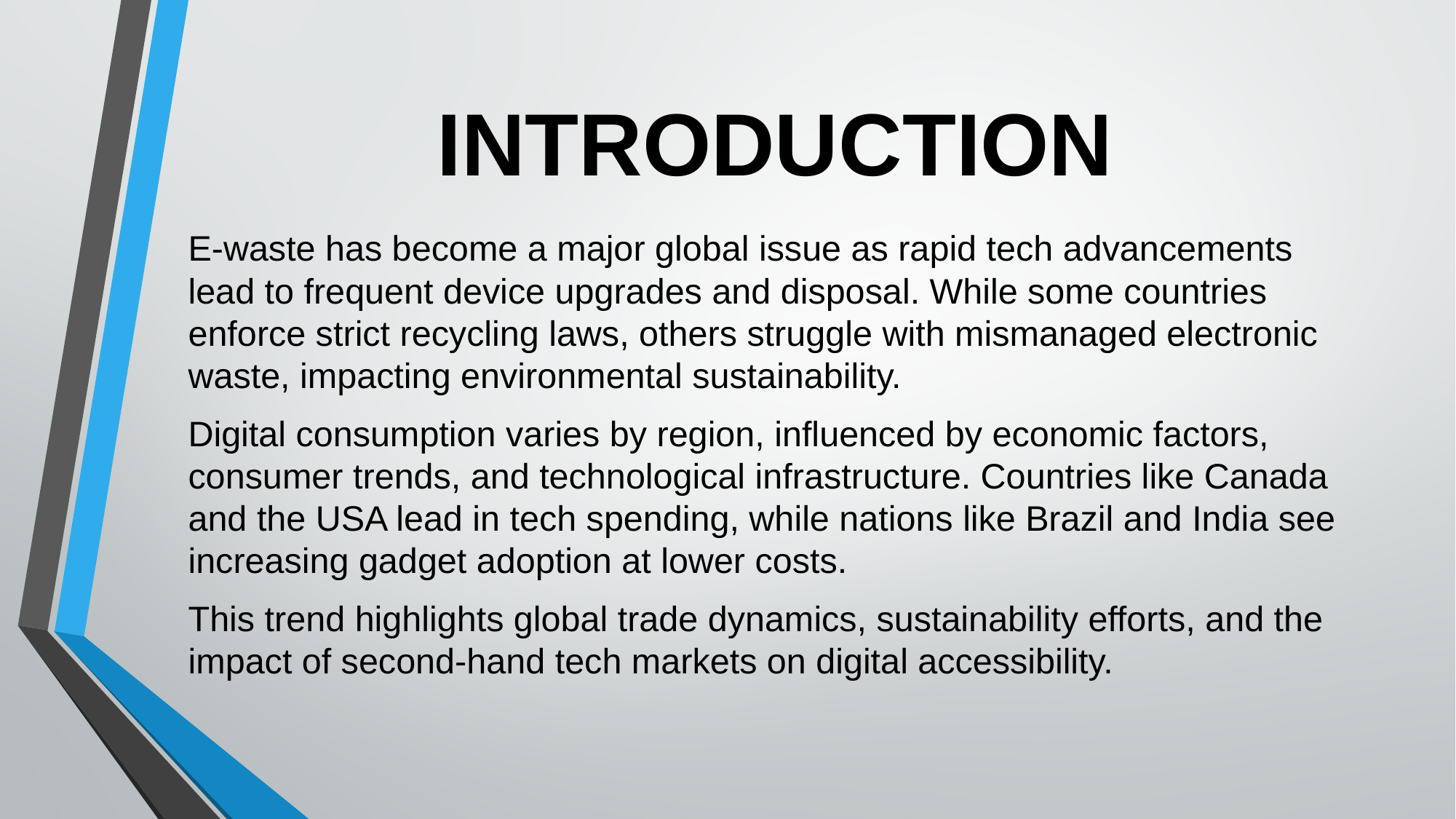

# INTRODUCTION
E-waste has become a major global issue as rapid tech advancements lead to frequent device upgrades and disposal. While some countries enforce strict recycling laws, others struggle with mismanaged electronic waste, impacting environmental sustainability.
Digital consumption varies by region, influenced by economic factors, consumer trends, and technological infrastructure. Countries like Canada and the USA lead in tech spending, while nations like Brazil and India see increasing gadget adoption at lower costs.
This trend highlights global trade dynamics, sustainability efforts, and the impact of second-hand tech markets on digital accessibility.